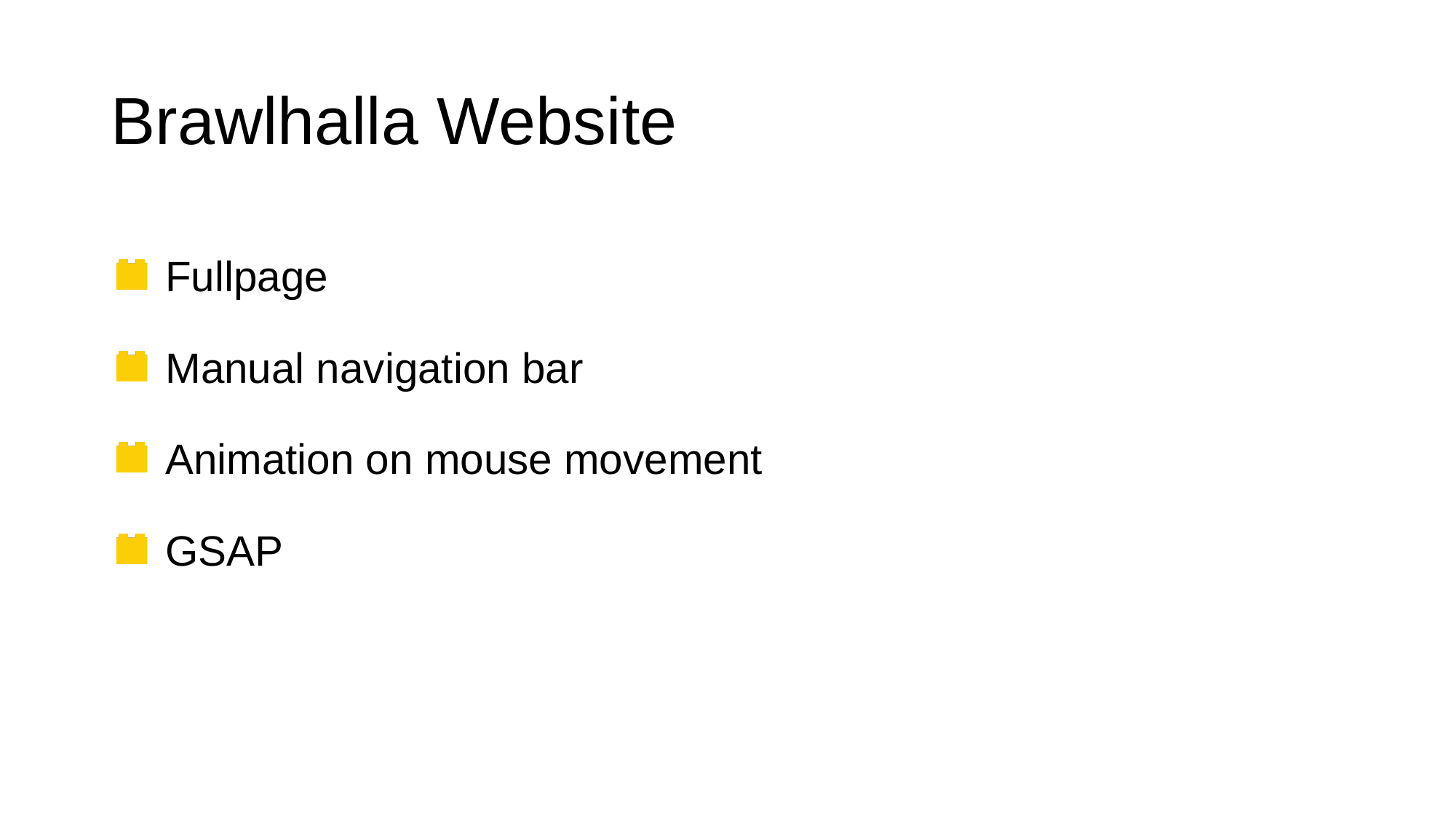

# Brawlhalla Website
Fullpage
Manual navigation bar
Animation on mouse movement
GSAP